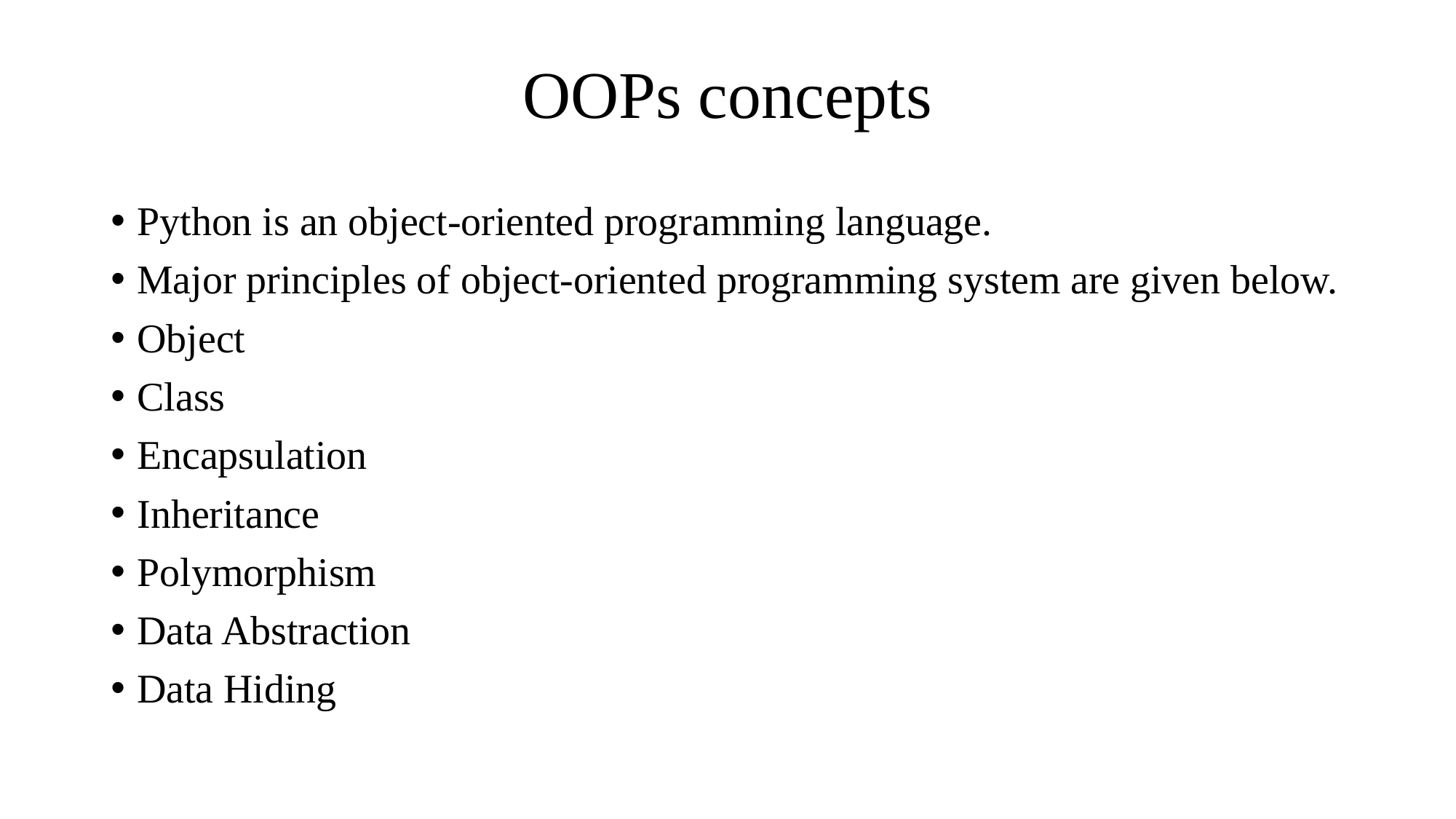

# OOPs concepts
Python is an object-oriented programming language.
Major principles of object-oriented programming system are given below.
Object
Class
Encapsulation
Inheritance
Polymorphism
Data Abstraction
Data Hiding